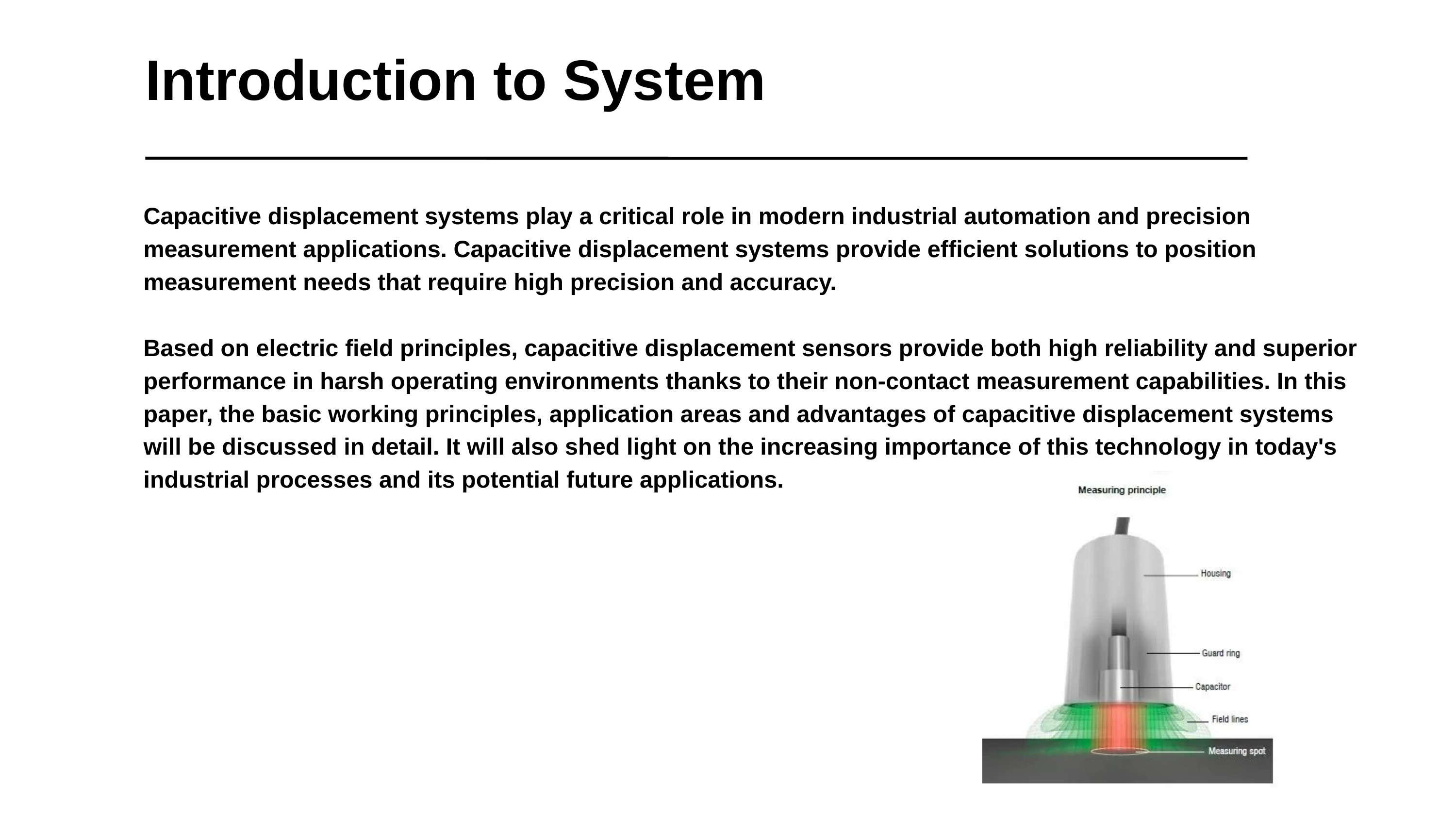

Introduction to System

Capacitive displacement systems play a critical role in modern industrial automation and precision measurement applications. Capacitive displacement systems provide efficient solutions to position measurement needs that require high precision and accuracy.

Based on electric field principles, capacitive displacement sensors provide both high reliability and superior performance in harsh operating environments thanks to their non-contact measurement capabilities. In this paper, the basic working principles, application areas and advantages of capacitive displacement systems will be discussed in detail. It will also shed light on the increasing importance of this technology in today's industrial processes and its potential future applications.